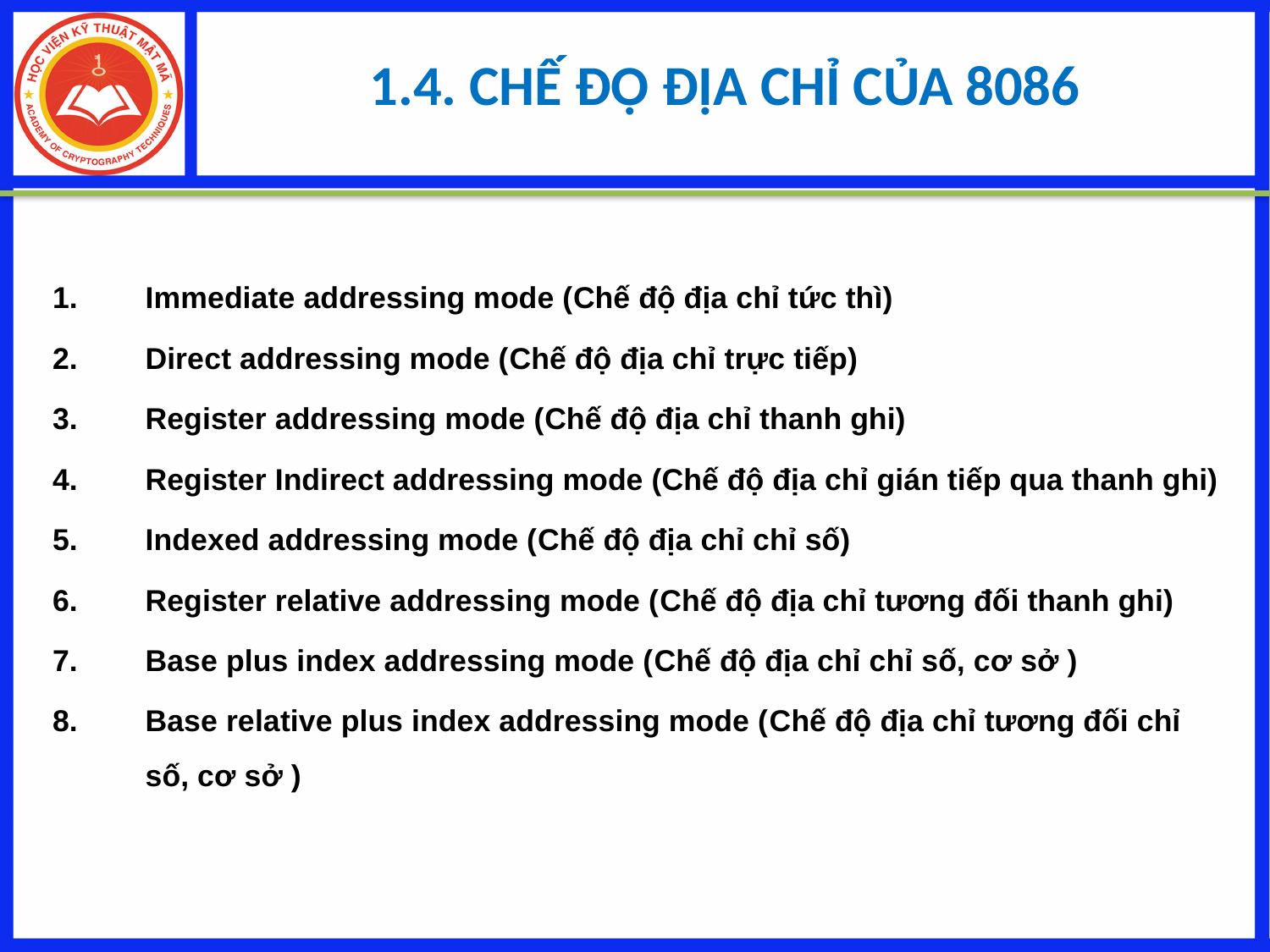

1.4. CHẾ ĐỘ ĐỊA CHỈ CỦA 8086
Immediate addressing mode (Chế độ địa chỉ tức thì)
Direct addressing mode (Chế độ địa chỉ trực tiếp)
Register addressing mode (Chế độ địa chỉ thanh ghi)
Register Indirect addressing mode (Chế độ địa chỉ gián tiếp qua thanh ghi)
Indexed addressing mode (Chế độ địa chỉ chỉ số)
Register relative addressing mode (Chế độ địa chỉ tương đối thanh ghi)
Base plus index addressing mode (Chế độ địa chỉ chỉ số, cơ sở )
Base relative plus index addressing mode (Chế độ địa chỉ tương đối chỉ số, cơ sở )